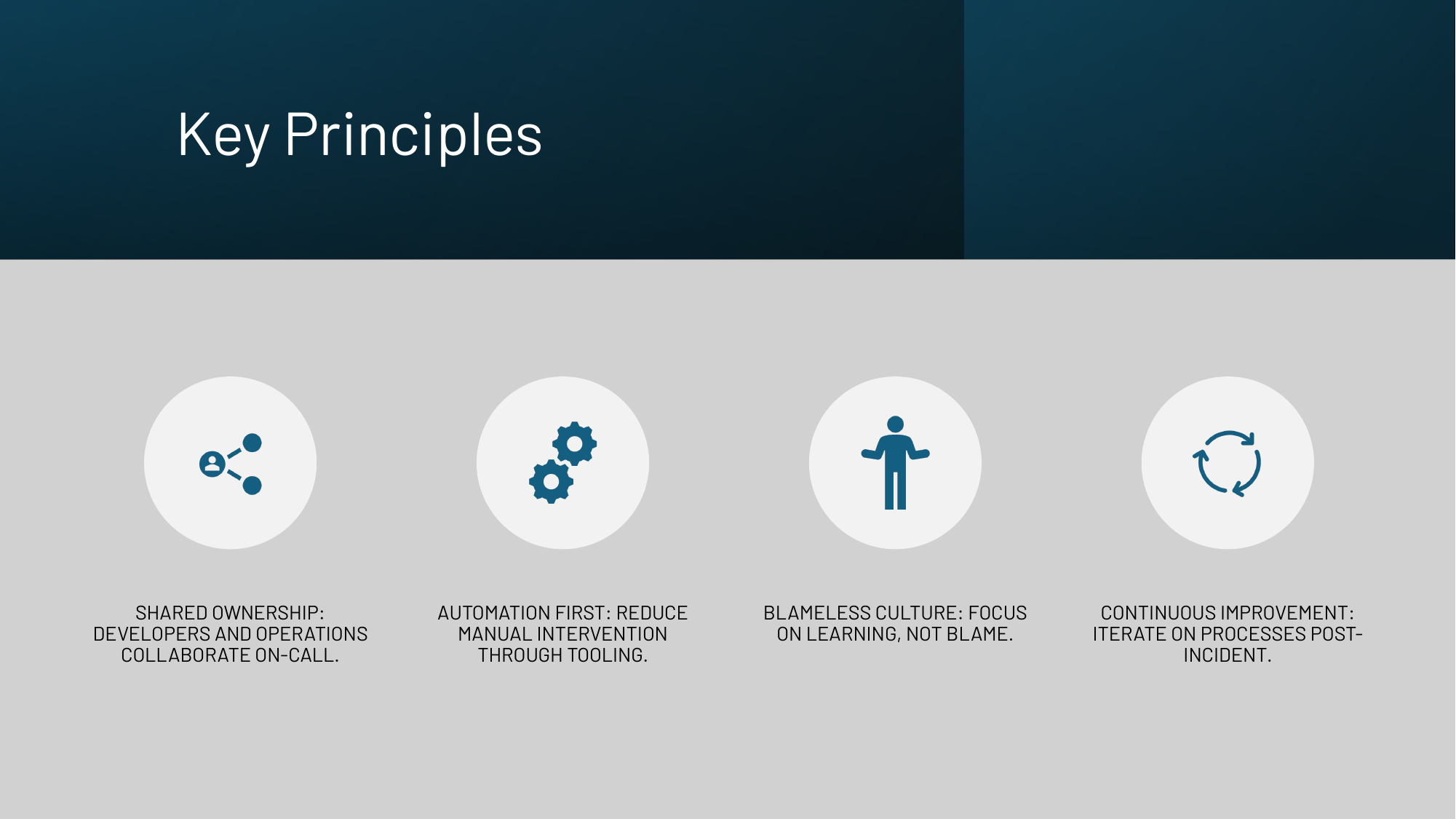

# Key Principles
Shared Ownership: Developers and operations collaborate on-call.
Automation First: Reduce manual intervention through tooling.
Blameless Culture: Focus on learning, not blame.
Continuous Improvement: Iterate on processes post-incident.